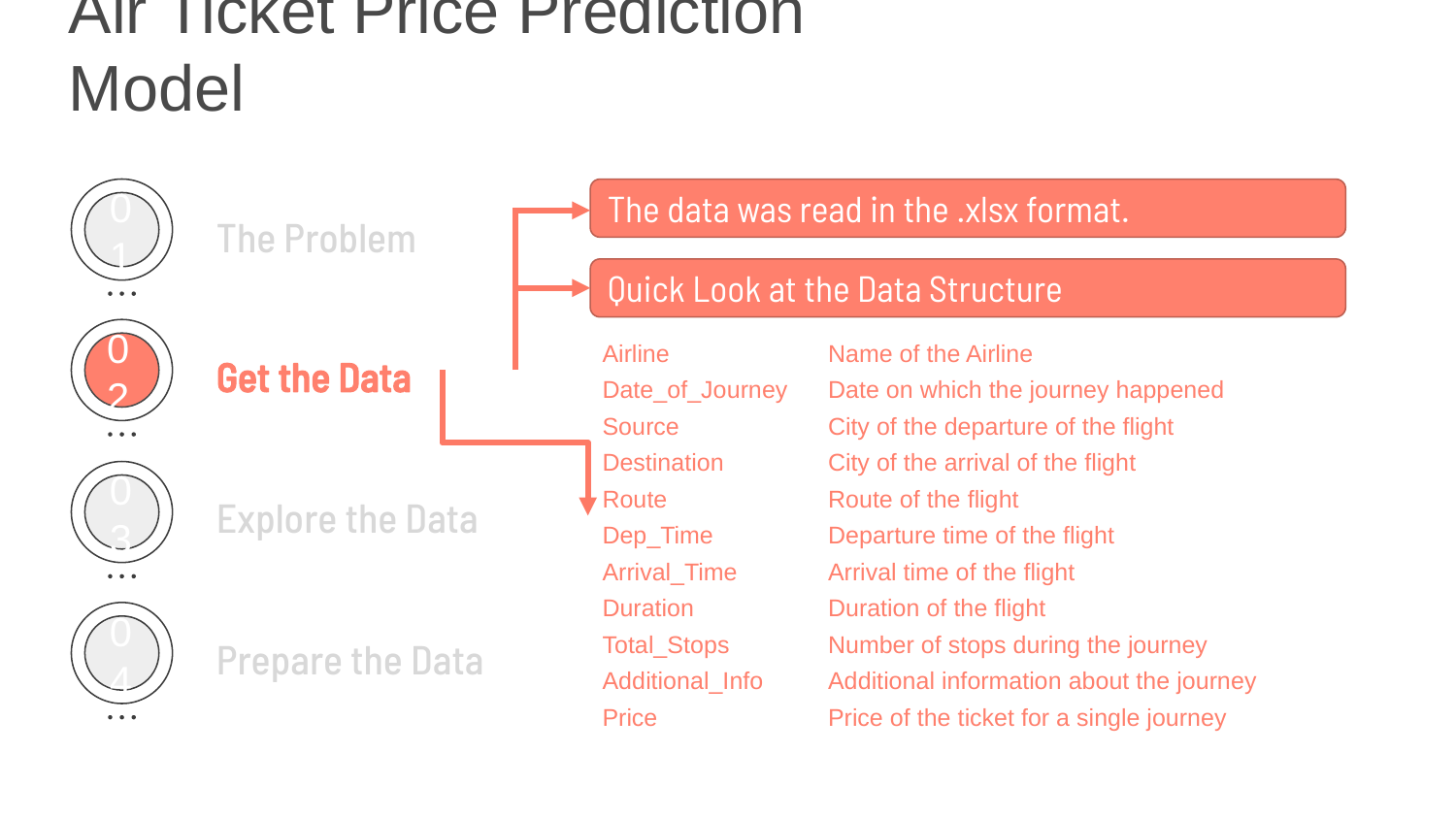

Air Ticket Price Prediction Model

The data was read in the .xlsx format.
The Problem
01
Quick Look at the Data Structure

Get the Data
| Airline | Name of the Airline |
| --- | --- |
| Date\_of\_Journey | Date on which the journey happened |
| Source | City of the departure of the flight |
| Destination | City of the arrival of the flight |
| Route | Route of the flight |
| Dep\_Time | Departure time of the flight |
| Arrival\_Time | Arrival time of the flight |
| Duration | Duration of the flight |
| Total\_Stops | Number of stops during the journey |
| Additional\_Info | Additional information about the journey |
| Price | Price of the ticket for a single journey |
02

Explore the Data
03

Prepare the Data
04